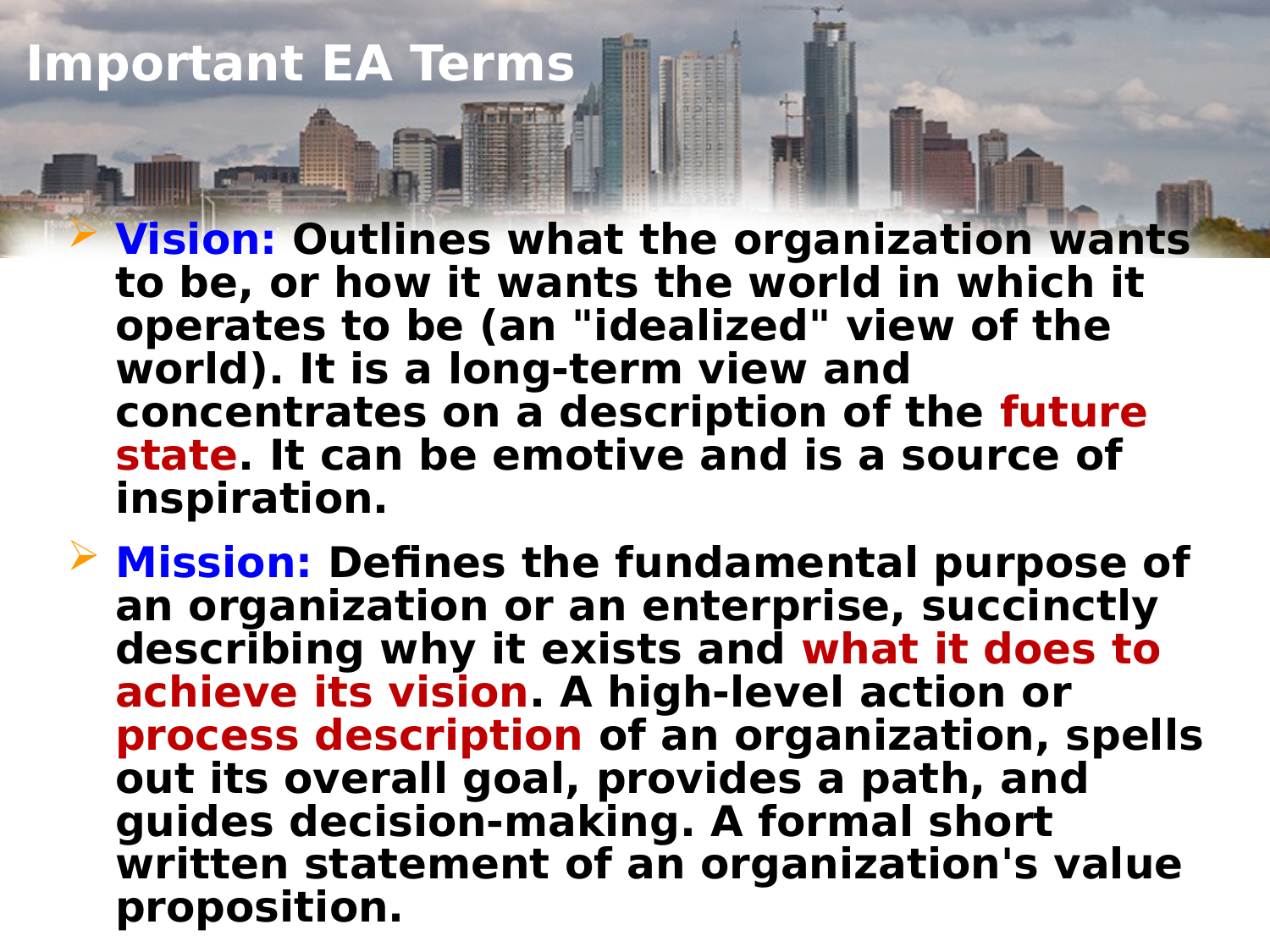

# Important EA Terms
Vision: Outlines what the organization wants to be, or how it wants the world in which it operates to be (an "idealized" view of the world). It is a long-term view and concentrates on a description of the future state. It can be emotive and is a source of inspiration.
Mission: Defines the fundamental purpose of an organization or an enterprise, succinctly describing why it exists and what it does to achieve its vision. A high-level action or process description of an organization, spells out its overall goal, provides a path, and guides decision-making. A formal short written statement of an organization's value proposition.